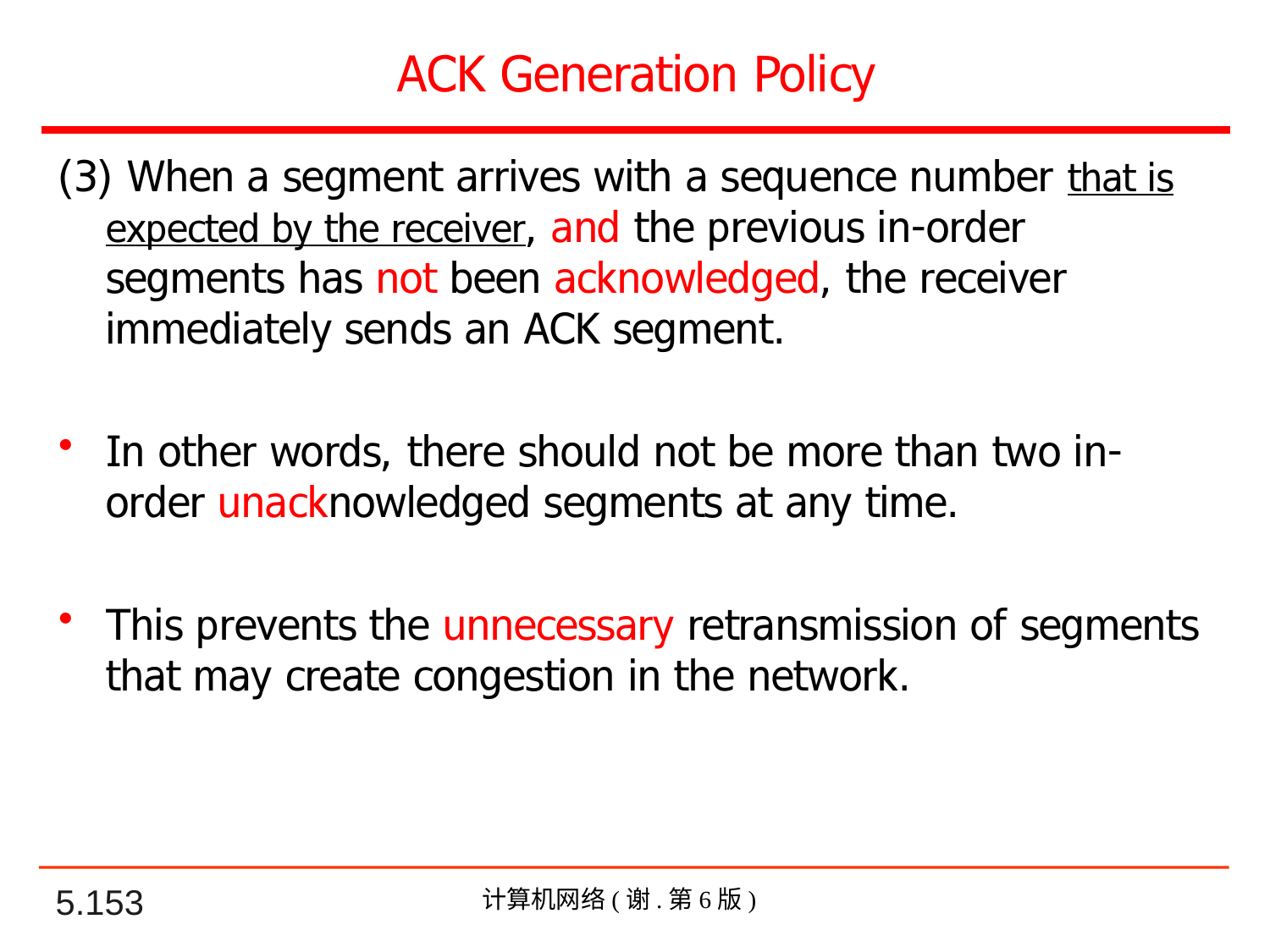

# ACK Generation Policy
(3) When a segment arrives with a sequence number that is expected by the receiver, and the previous in-order segments has not been acknowledged, the receiver immediately sends an ACK segment.

In other words, there should not be more than two in-order unacknowledged segments at any time.

This prevents the unnecessary retransmission of segments that may create congestion in the network.